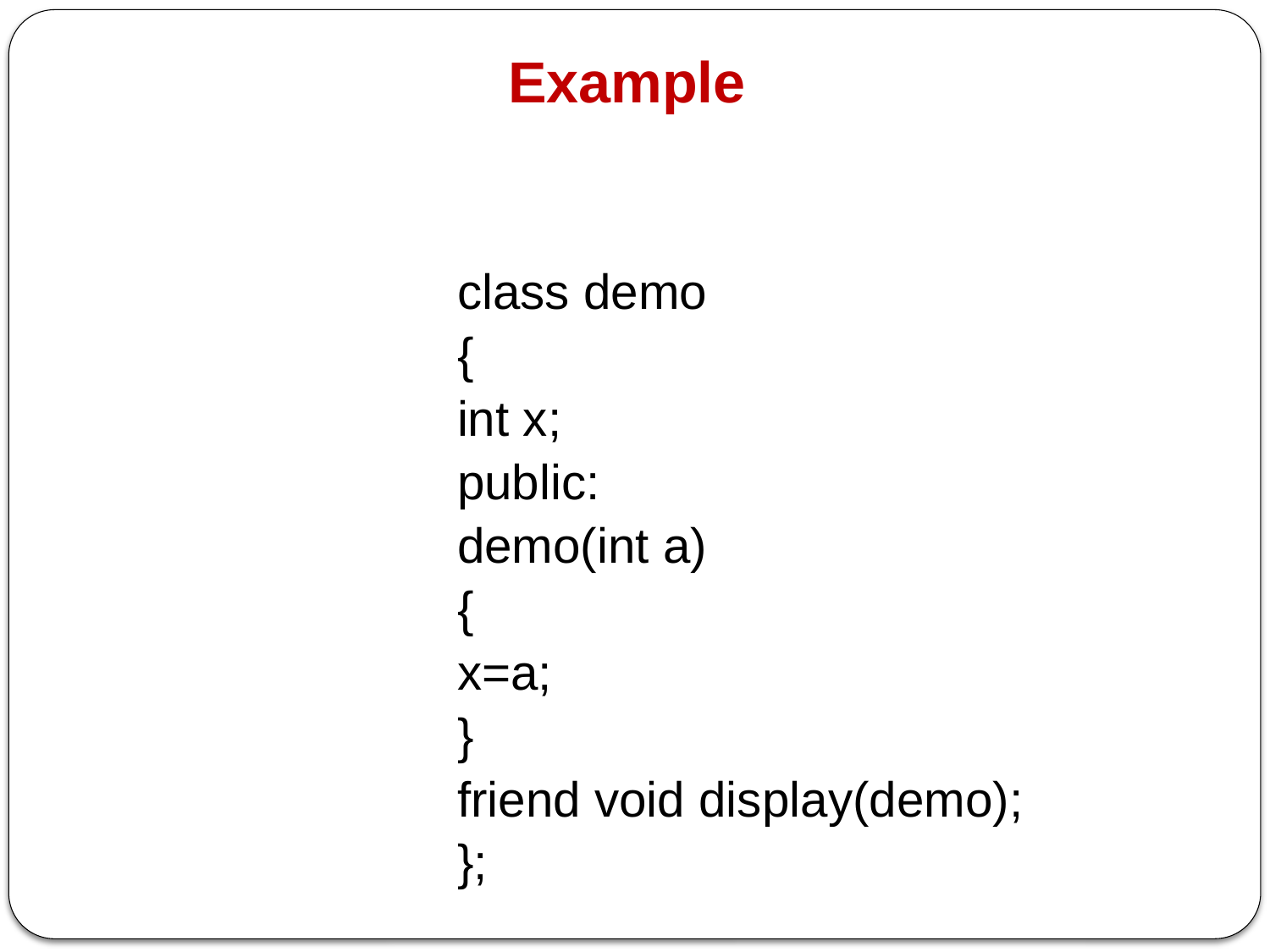

# Example
class demo
{
int x;
public:
demo(int a)
{
x=a;
}
friend void display(demo);
};